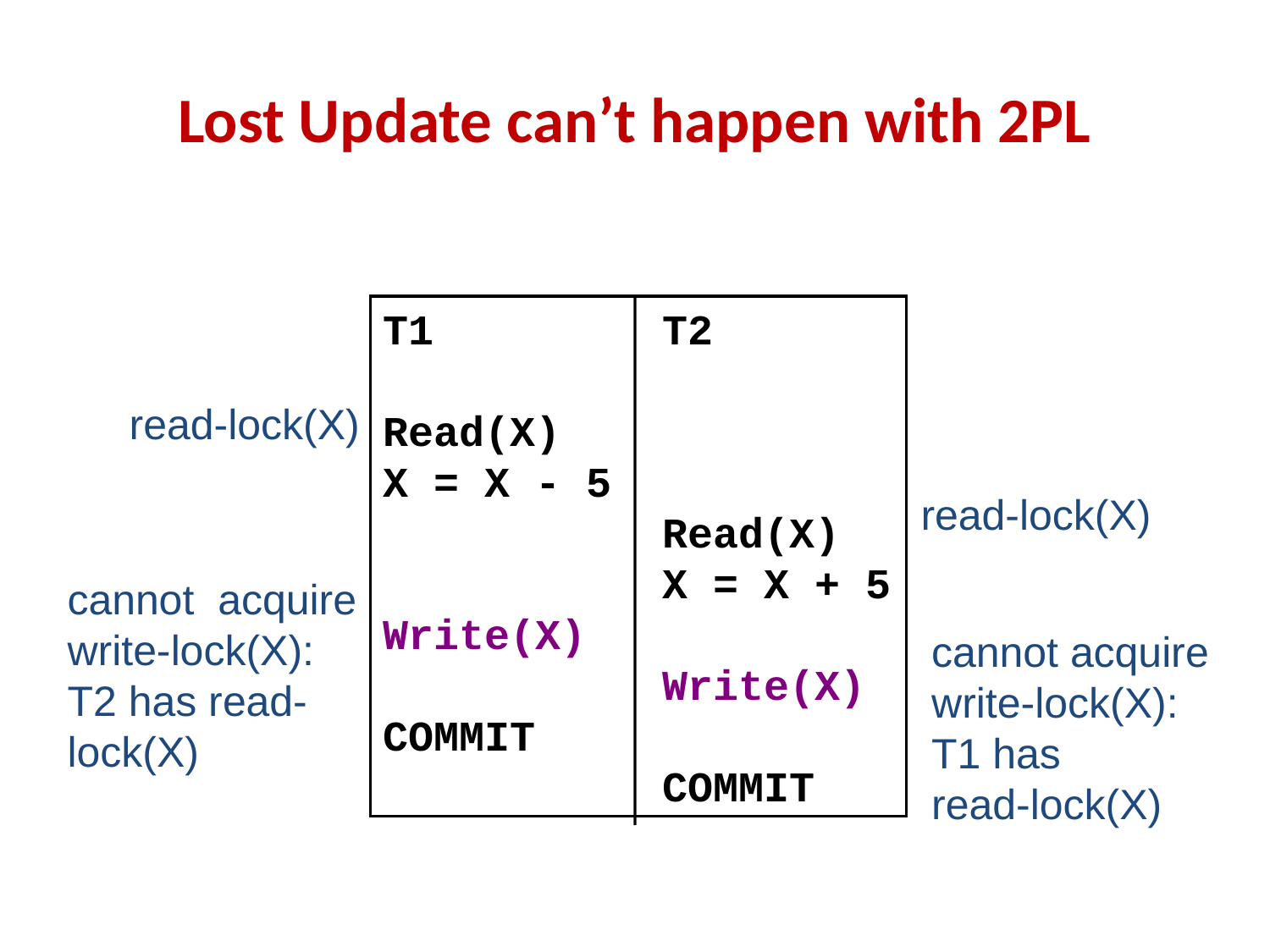

# Lost Update can’t happen with 2PL
T1		 T2

Read(X)
X = X - 5
		 Read(X)
		 X = X + 5
Write(X)
		 Write(X)
COMMIT
		 COMMIT

read-lock(X)
read-lock(X)
cannot  acquire
write-lock(X):
T2 has read-lock(X)
cannot acquire
write-lock(X):
T1 has
read-lock(X)